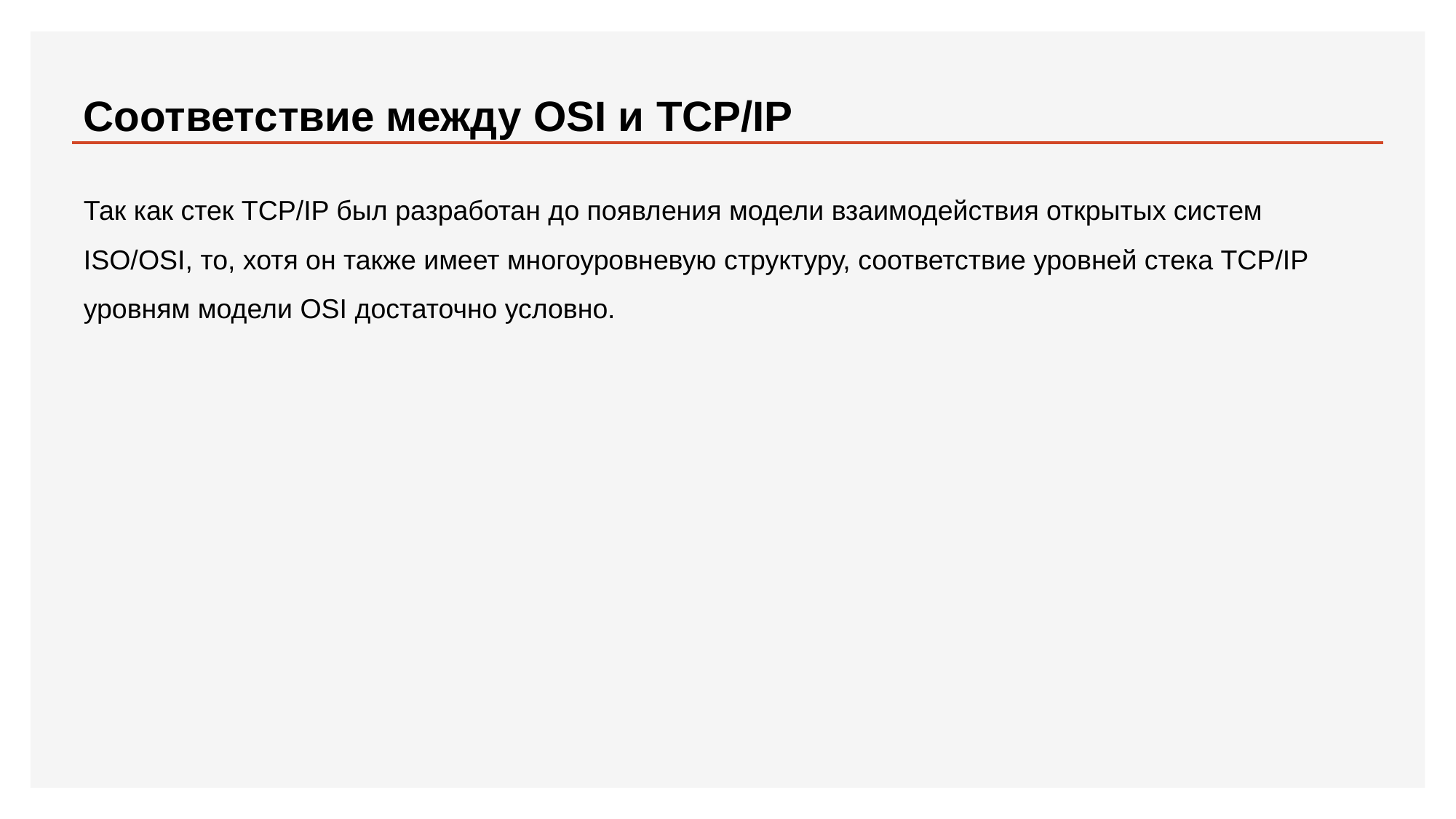

# Соответствие между OSI и TCP/IP
Так как стек TCP/IP был разработан до появления модели взаимодействия открытых систем ISO/OSI, то, хотя он также имеет многоуровневую структуру, соответствие уровней стека TCP/IP уровням модели OSI достаточно условно.